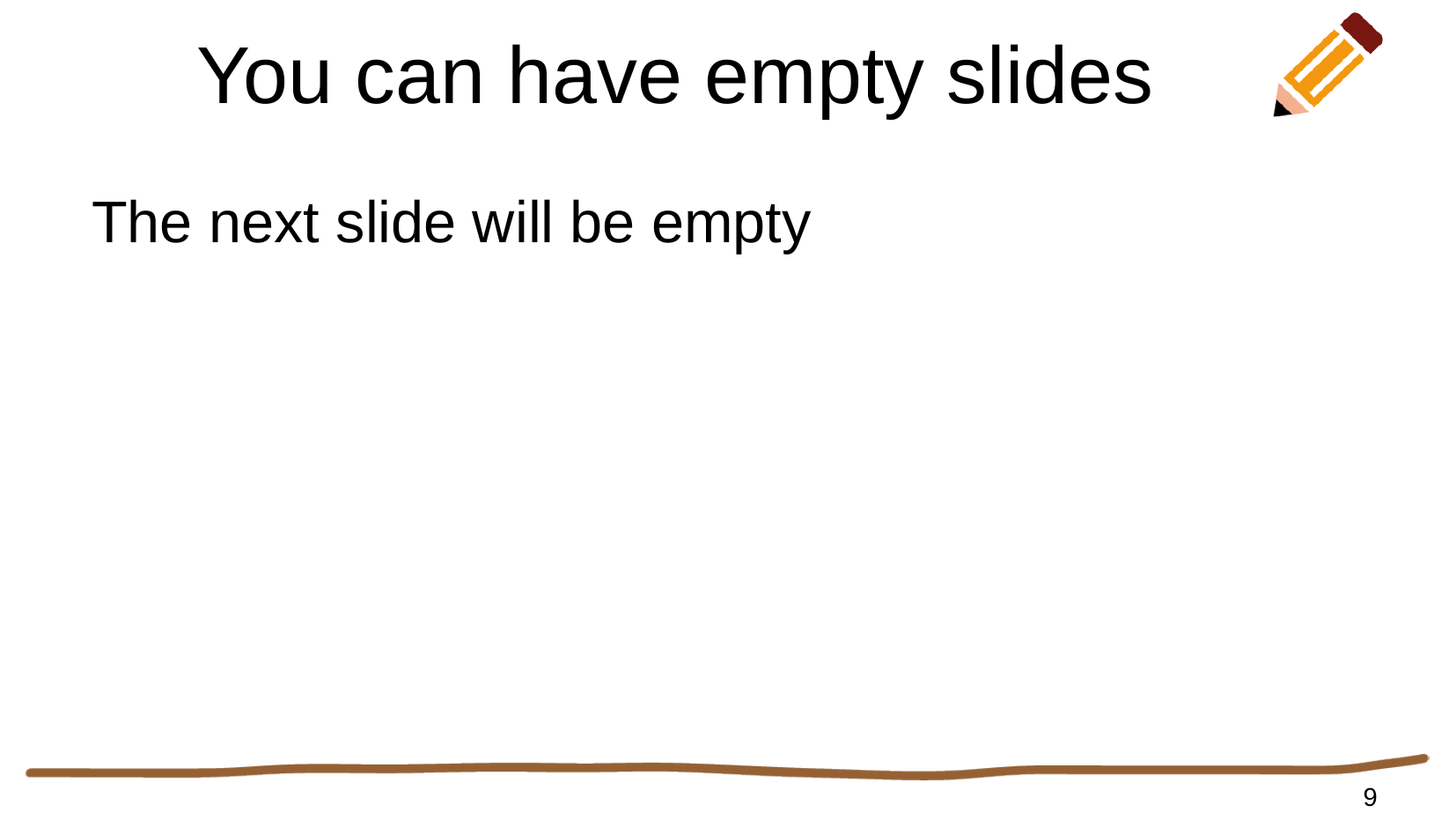

# You can have empty slides
The next slide will be empty
9